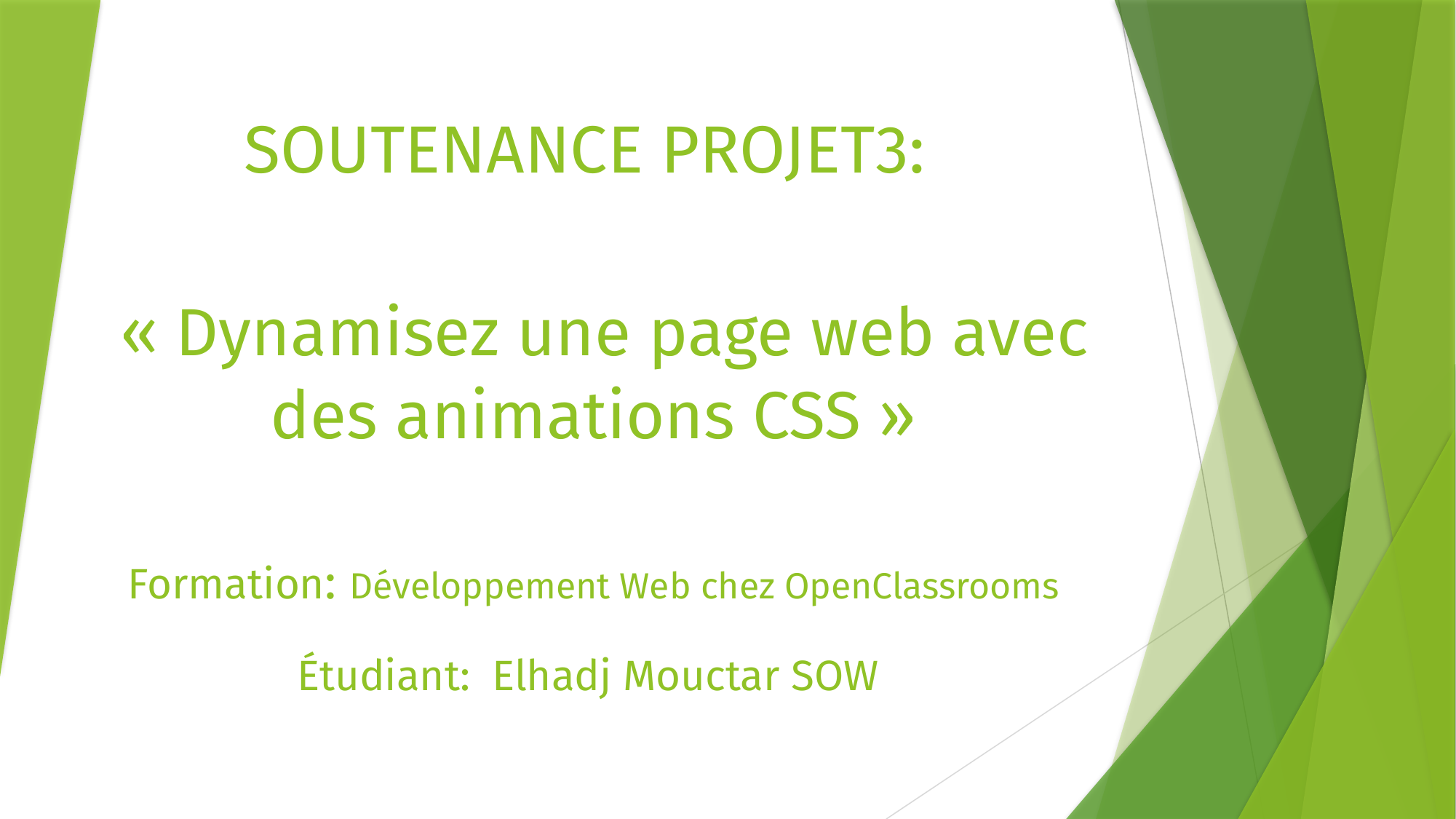

# SOUTENANCE PROJET3: « Dynamisez une page web avec des animations CSS » Formation: Développement Web chez OpenClassrooms Étudiant: Elhadj Mouctar SOW